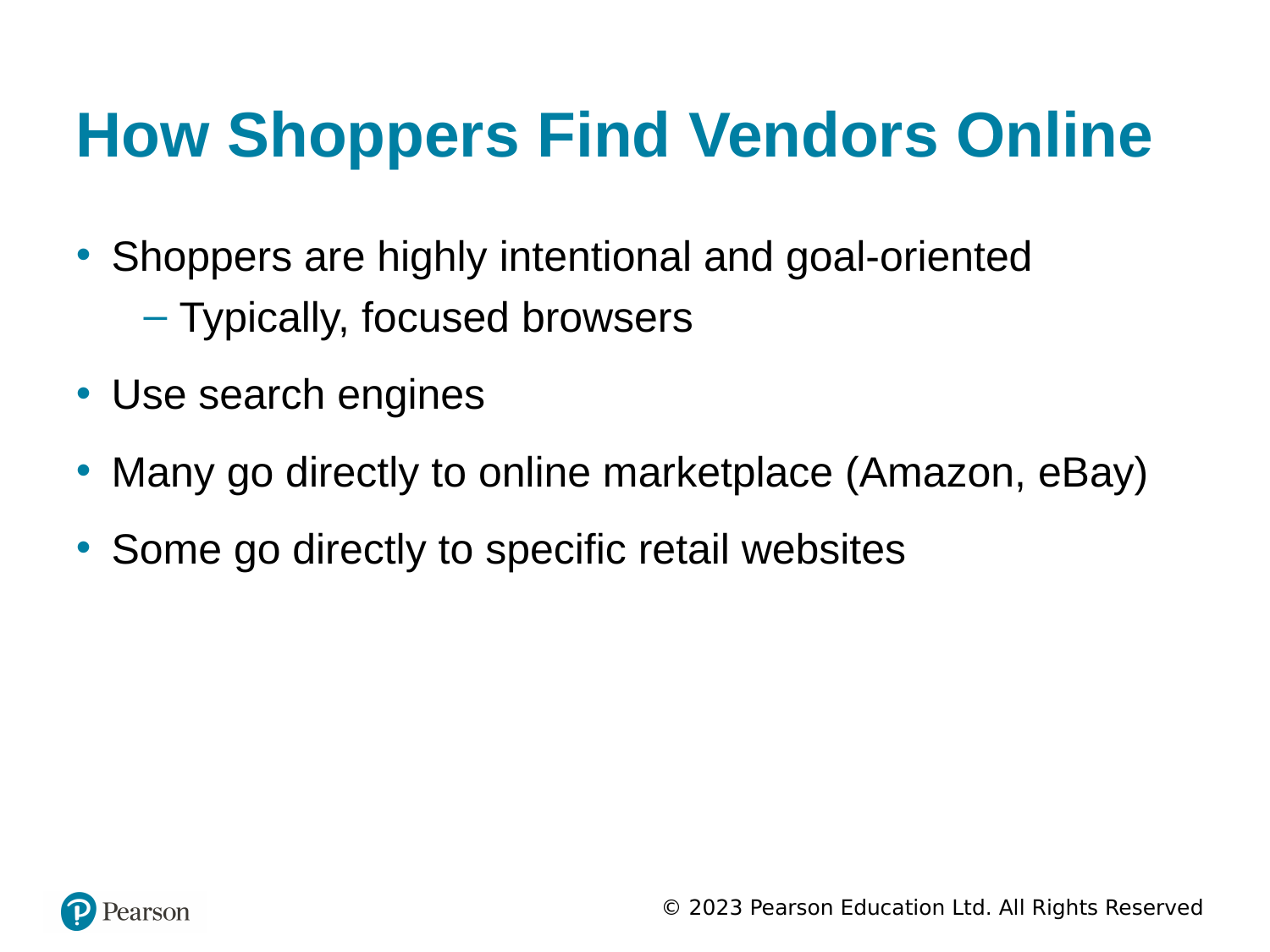

# How Shoppers Find Vendors Online
Shoppers are highly intentional and goal-oriented
Typically, focused browsers
Use search engines
Many go directly to online marketplace (Amazon, eBay)
Some go directly to specific retail websites